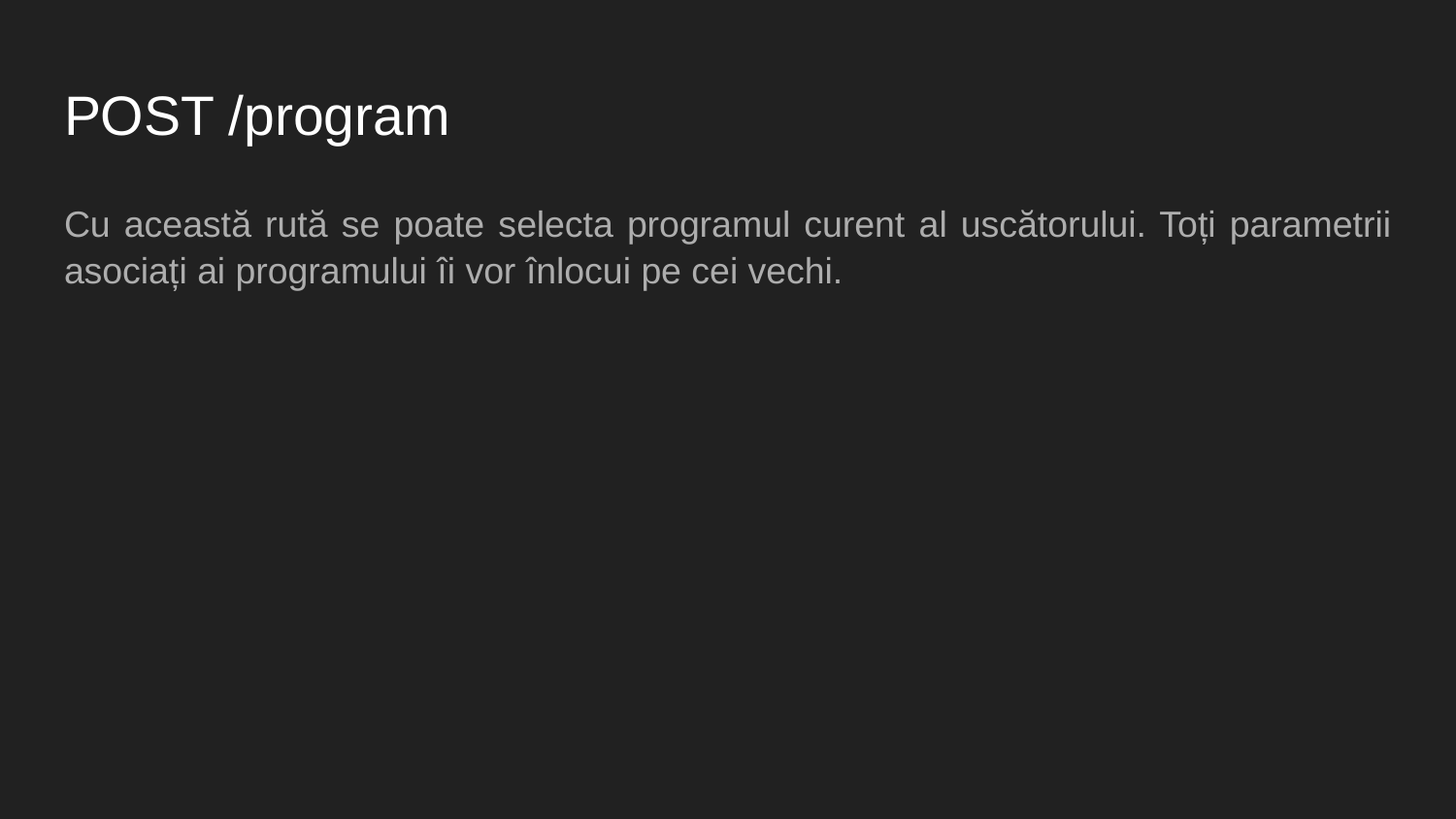

# POST /program
Cu această rută se poate selecta programul curent al uscătorului. Toți parametrii asociați ai programului îi vor înlocui pe cei vechi.